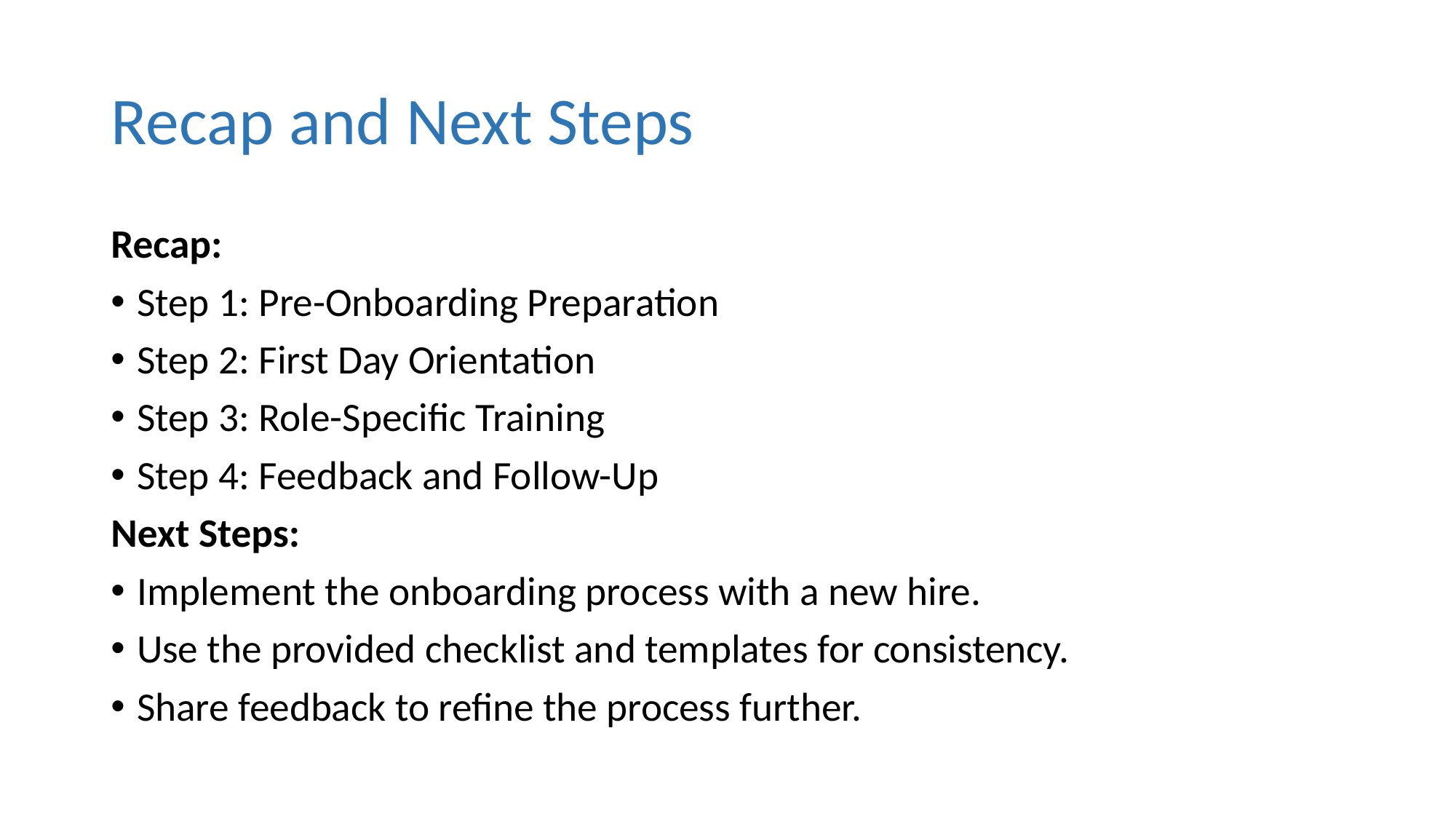

# Recap and Next Steps
Recap:
Step 1: Pre-Onboarding Preparation
Step 2: First Day Orientation
Step 3: Role-Specific Training
Step 4: Feedback and Follow-Up
Next Steps:
Implement the onboarding process with a new hire.
Use the provided checklist and templates for consistency.
Share feedback to refine the process further.